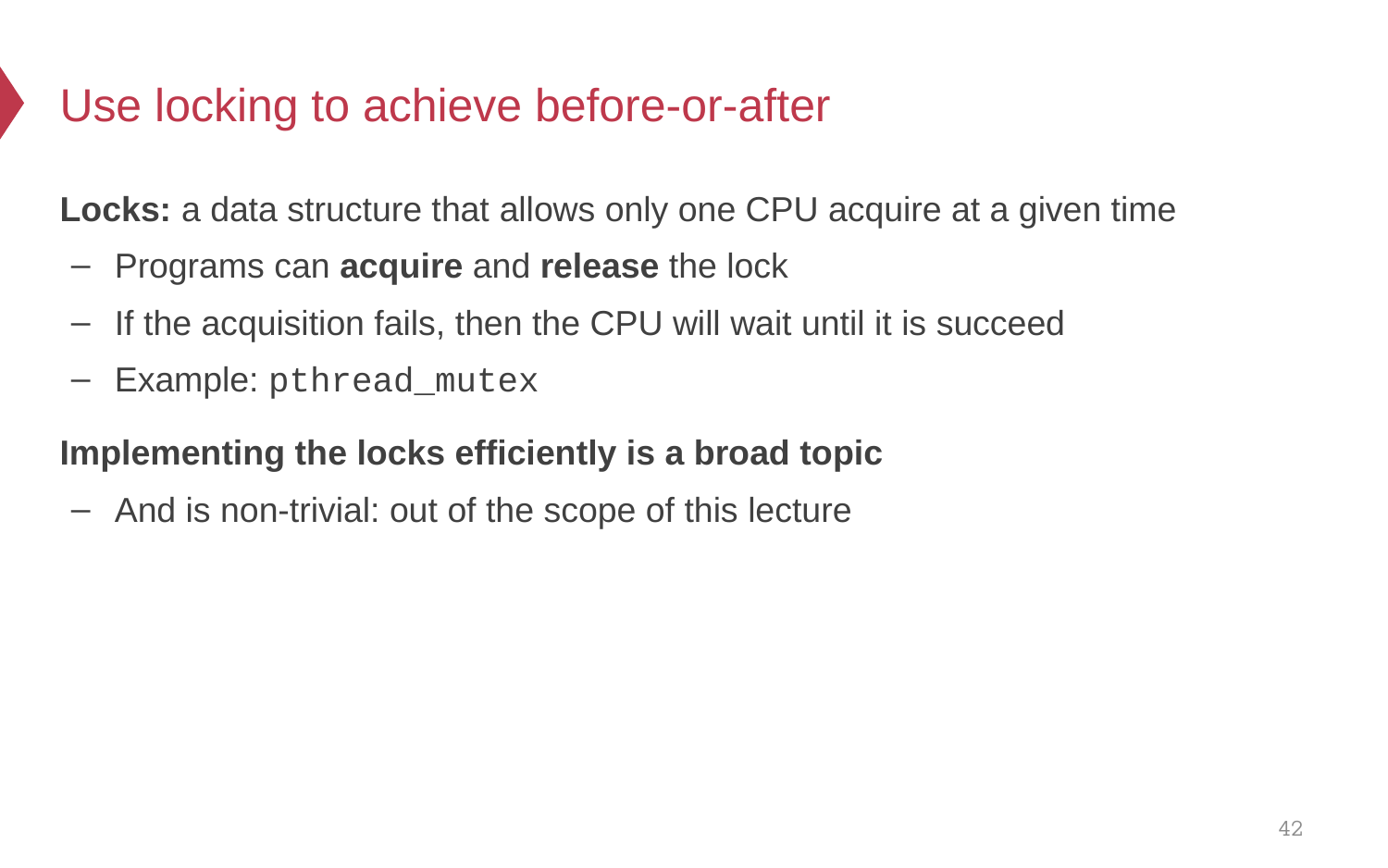

# Use locking to achieve before-or-after
Locks: a data structure that allows only one CPU acquire at a given time
Programs can acquire and release the lock
If the acquisition fails, then the CPU will wait until it is succeed
Example: pthread_mutex
Implementing the locks efficiently is a broad topic
And is non-trivial: out of the scope of this lecture
42